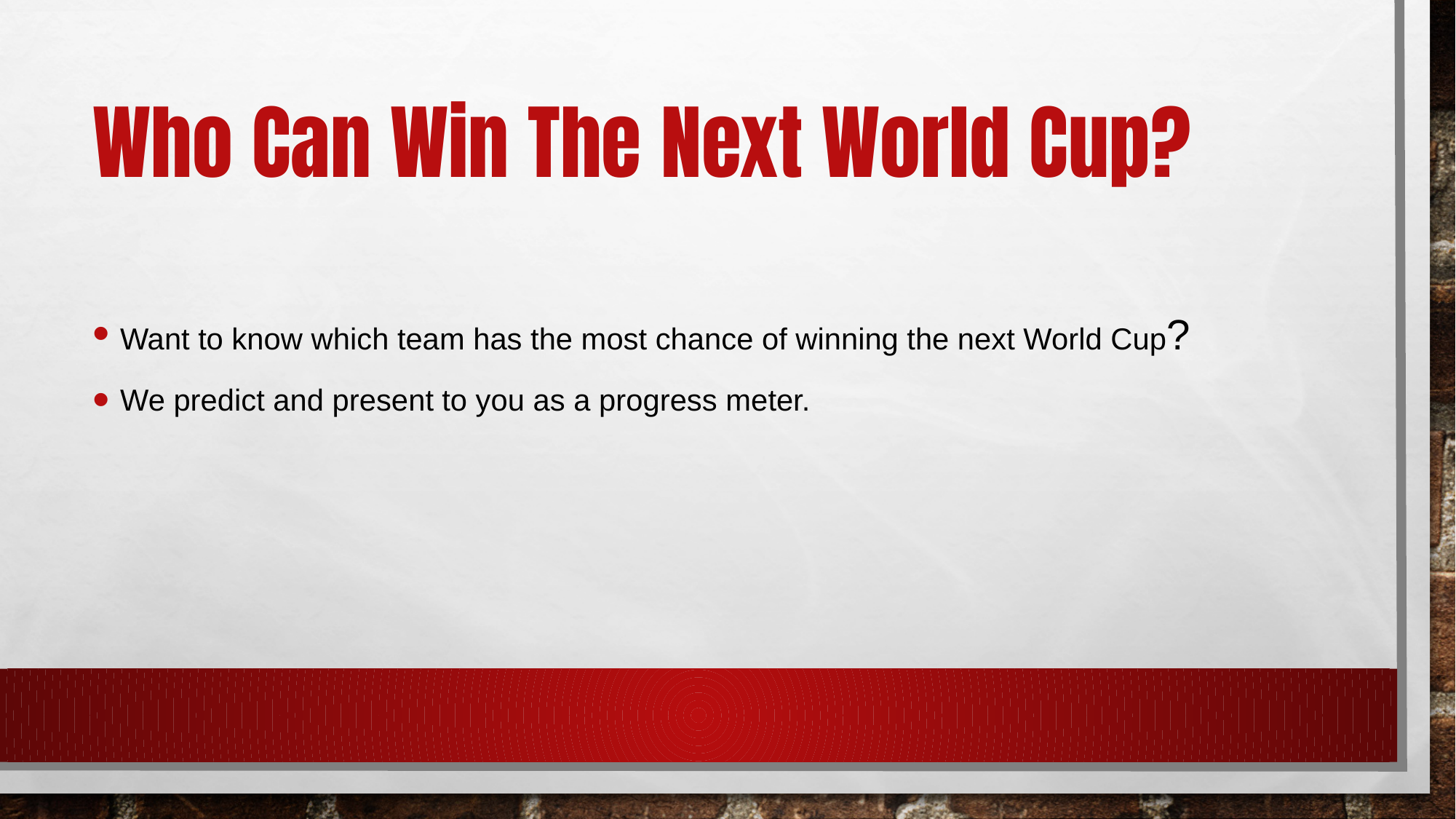

# Who can win The next World Cup?
Want to know which team has the most chance of winning the next World Cup?
We predict and present to you as a progress meter.